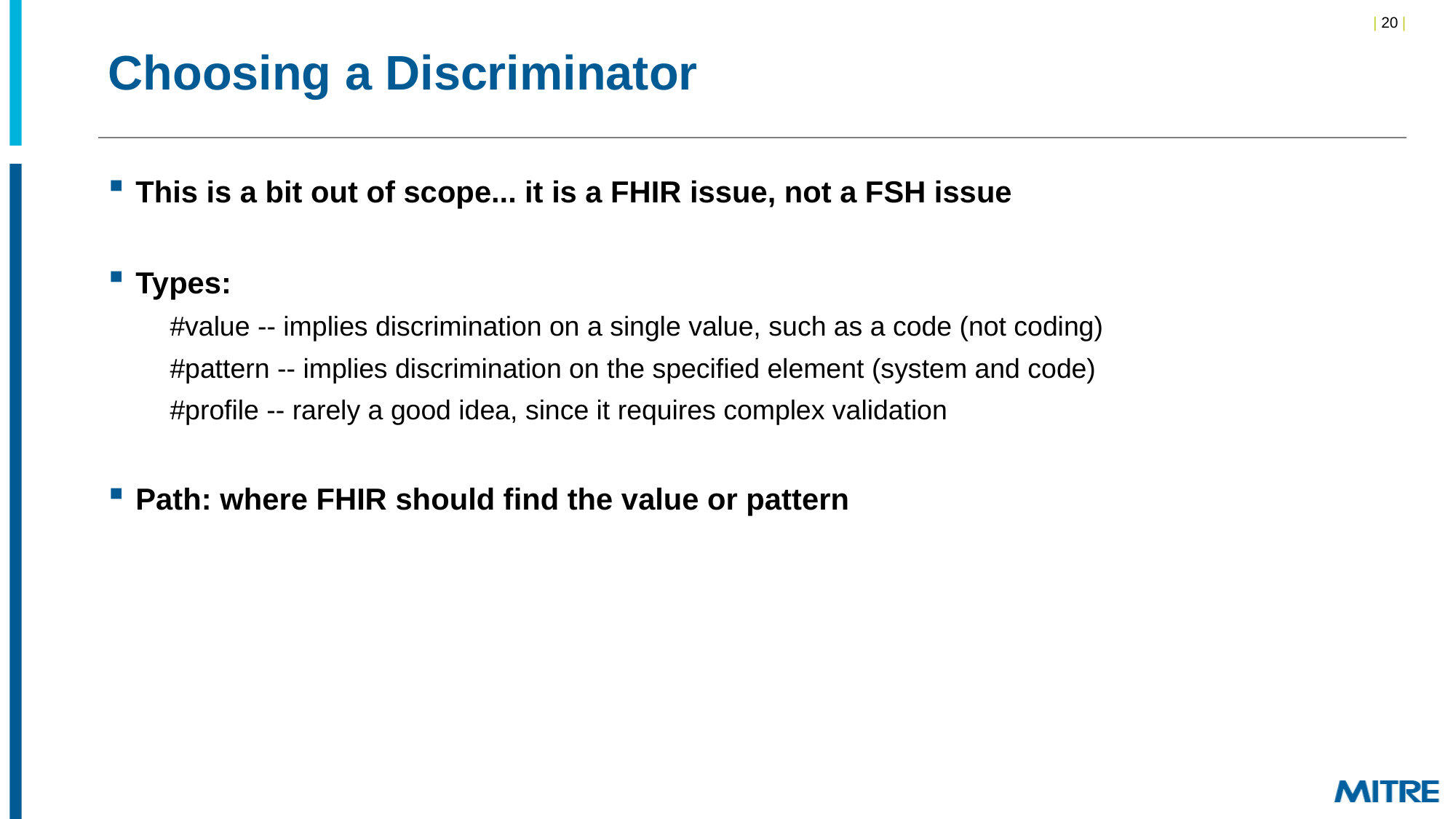

# Choosing a Discriminator
This is a bit out of scope... it is a FHIR issue, not a FSH issue

Types:
#value -- implies discrimination on a single value, such as a code (not coding)
#pattern -- implies discrimination on the specified element (system and code)
#profile -- rarely a good idea, since it requires complex validation

Path: where FHIR should find the value or pattern